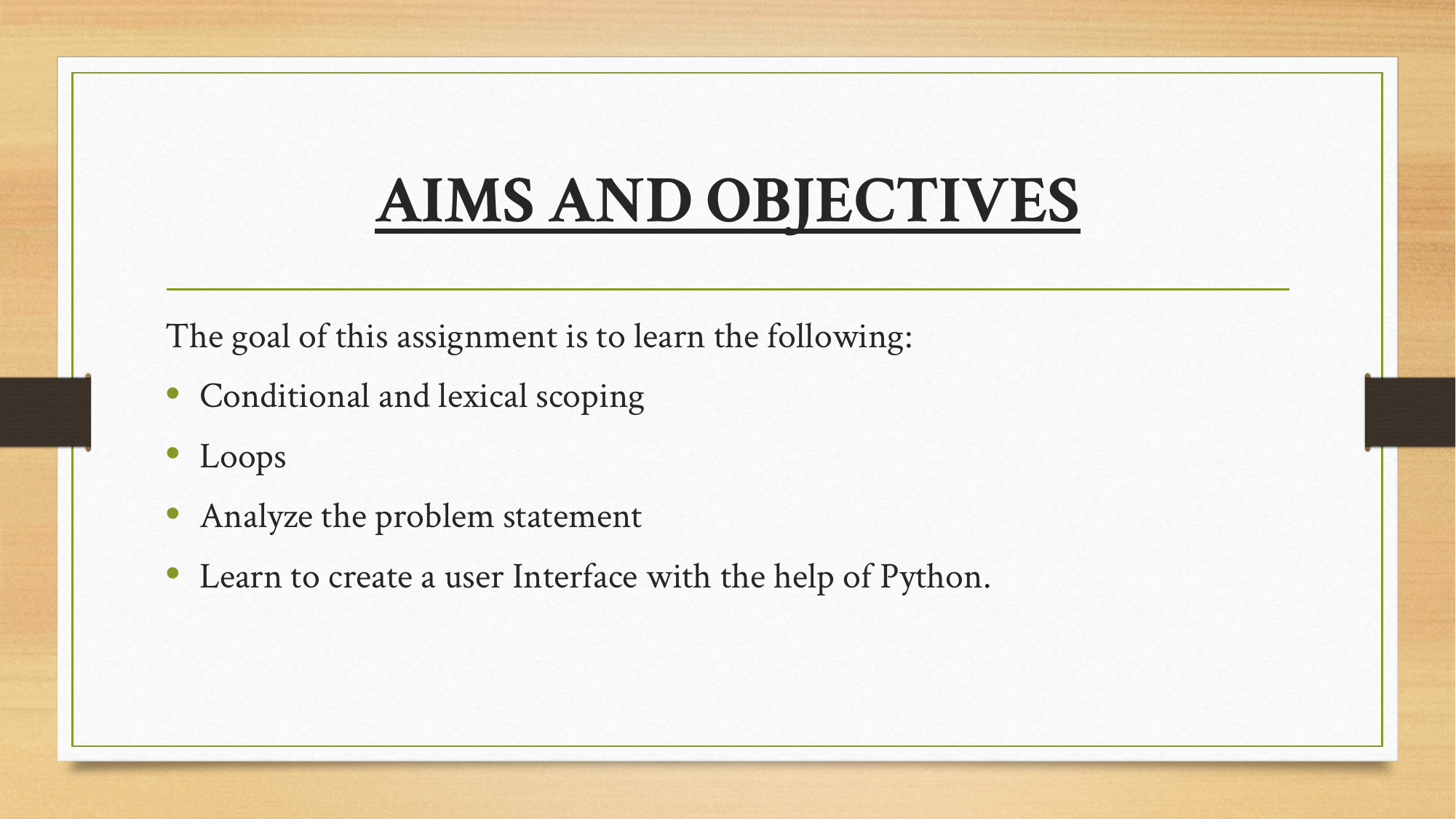

# AIMS AND OBJECTIVES
The goal of this assignment is to learn the following:
Conditional and lexical scoping
Loops
Analyze the problem statement
Learn to create a user Interface with the help of Python.